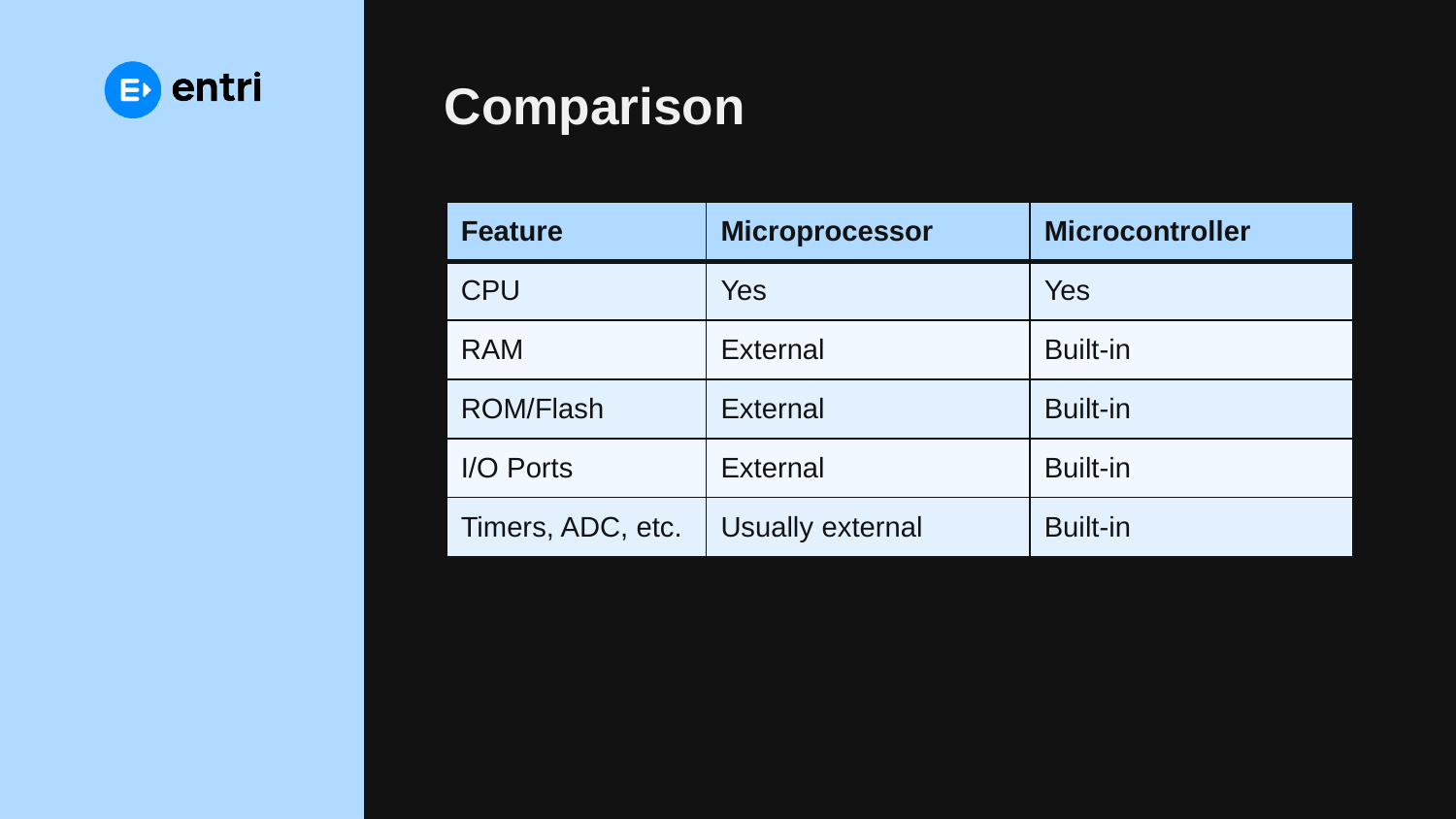

# Comparison

| Feature | Microprocessor | Microcontroller |
| --- | --- | --- |
| CPU | Yes | Yes |
| RAM | External | Built-in |
| ROM/Flash | External | Built-in |
| I/O Ports | External | Built-in |
| Timers, ADC, etc. | Usually external | Built-in |